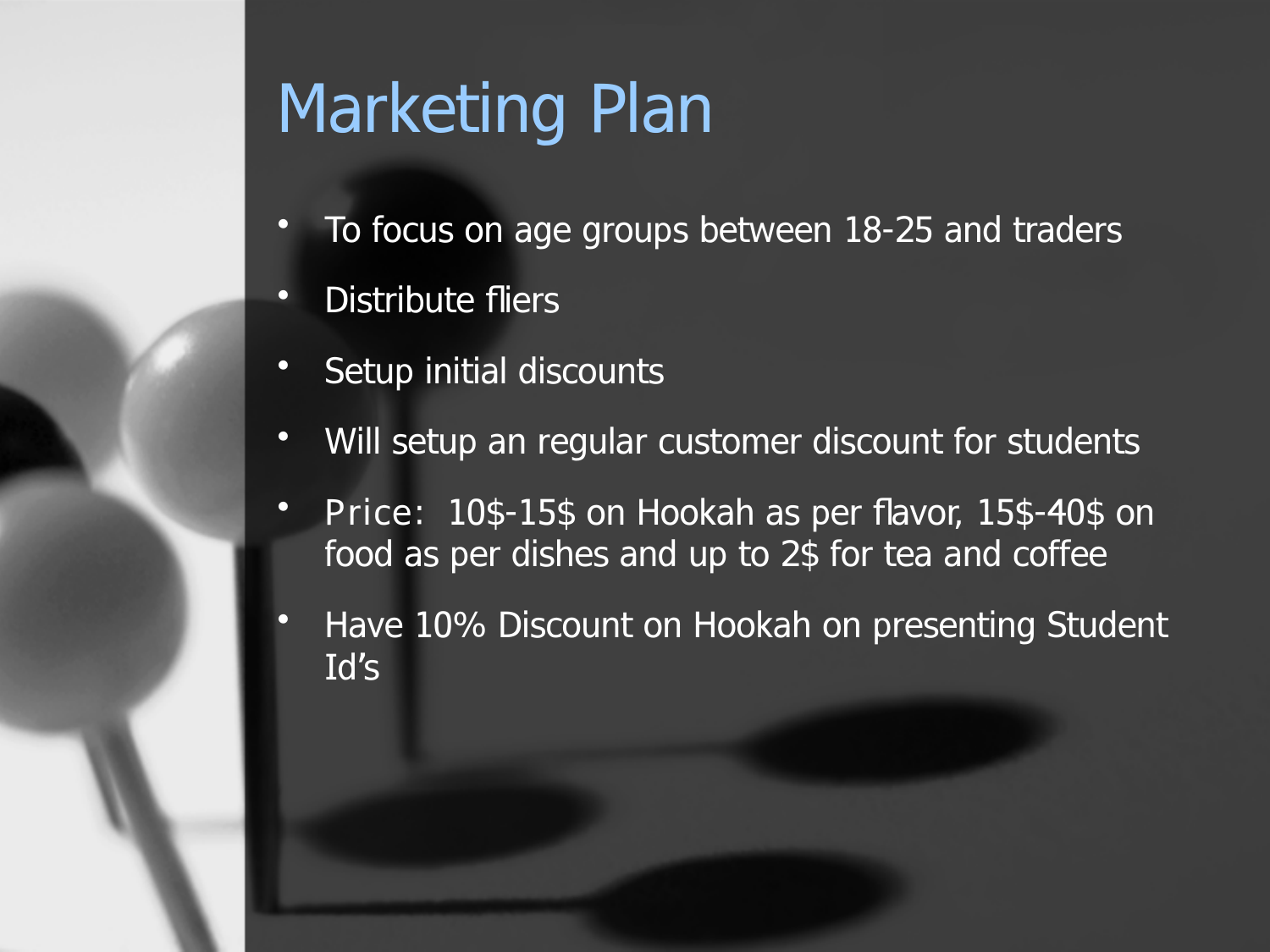

# Marketing Plan
To focus on age groups between 18-25 and traders
Distribute fliers
Setup initial discounts
Will setup an regular customer discount for students
Price:  10$-15$ on Hookah as per flavor, 15$-40$ on food as per dishes and up to 2$ for tea and coffee
Have 10% Discount on Hookah on presenting Student Id’s